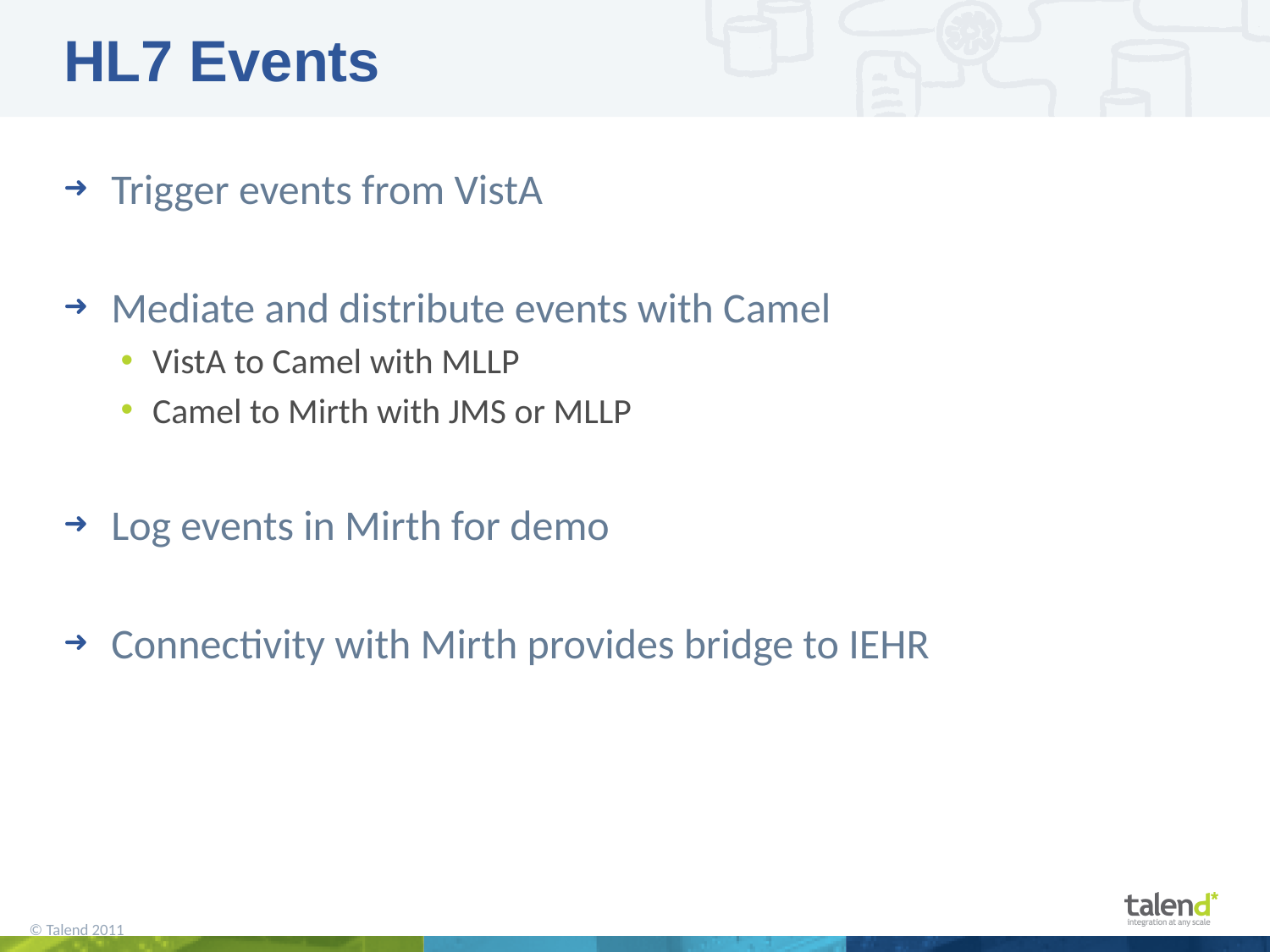

# HL7 Events
Trigger events from VistA

Mediate and distribute events with Camel
VistA to Camel with MLLP
Camel to Mirth with JMS or MLLP

Log events in Mirth for demo

Connectivity with Mirth provides bridge to IEHR
6
© Talend 2011